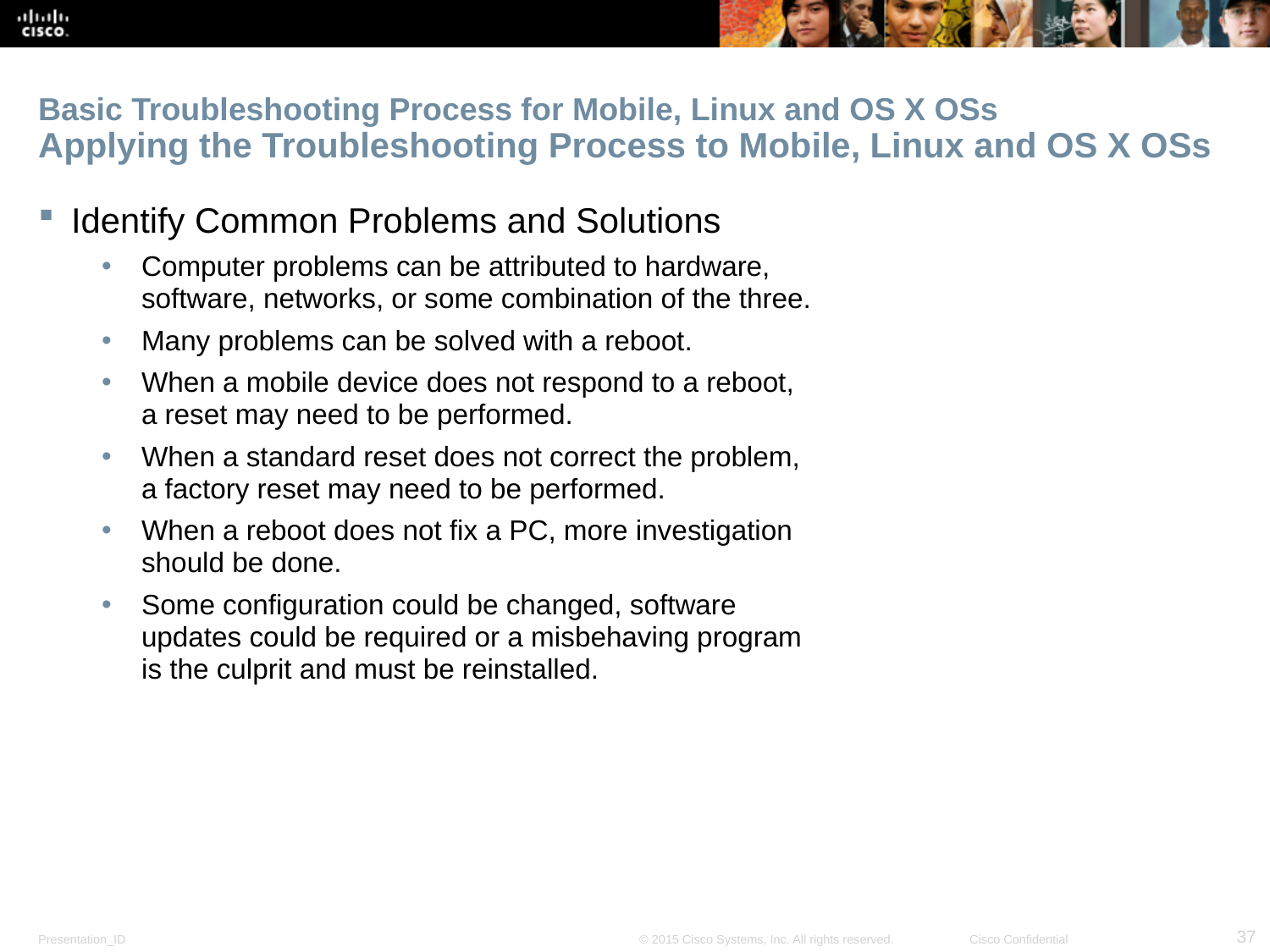

# Basic Troubleshooting Process for Mobile, Linux and OS X OSs Applying the Troubleshooting Process to Mobile, Linux and OS X OSs
Identify Common Problems and Solutions
Computer problems can be attributed to hardware, software, networks, or some combination of the three.
Many problems can be solved with a reboot.
When a mobile device does not respond to a reboot, a reset may need to be performed.
When a standard reset does not correct the problem, a factory reset may need to be performed.
When a reboot does not fix a PC, more investigation should be done.
Some configuration could be changed, software updates could be required or a misbehaving program is the culprit and must be reinstalled.